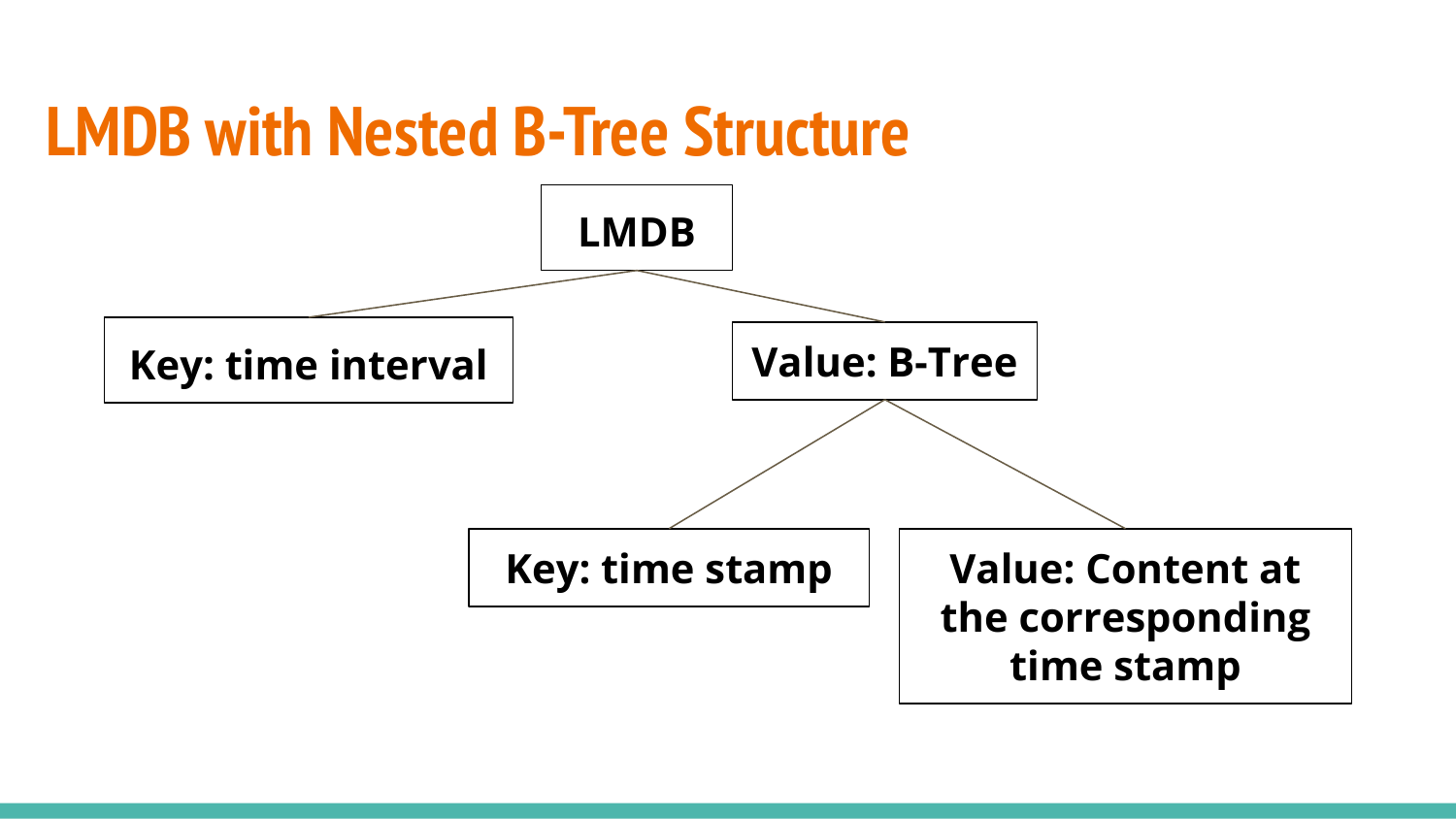

# LMDB with Nested B-Tree Structure
LMDB
Key: time interval
Value: B-Tree
Key: time stamp
Value: Content at the corresponding time stamp